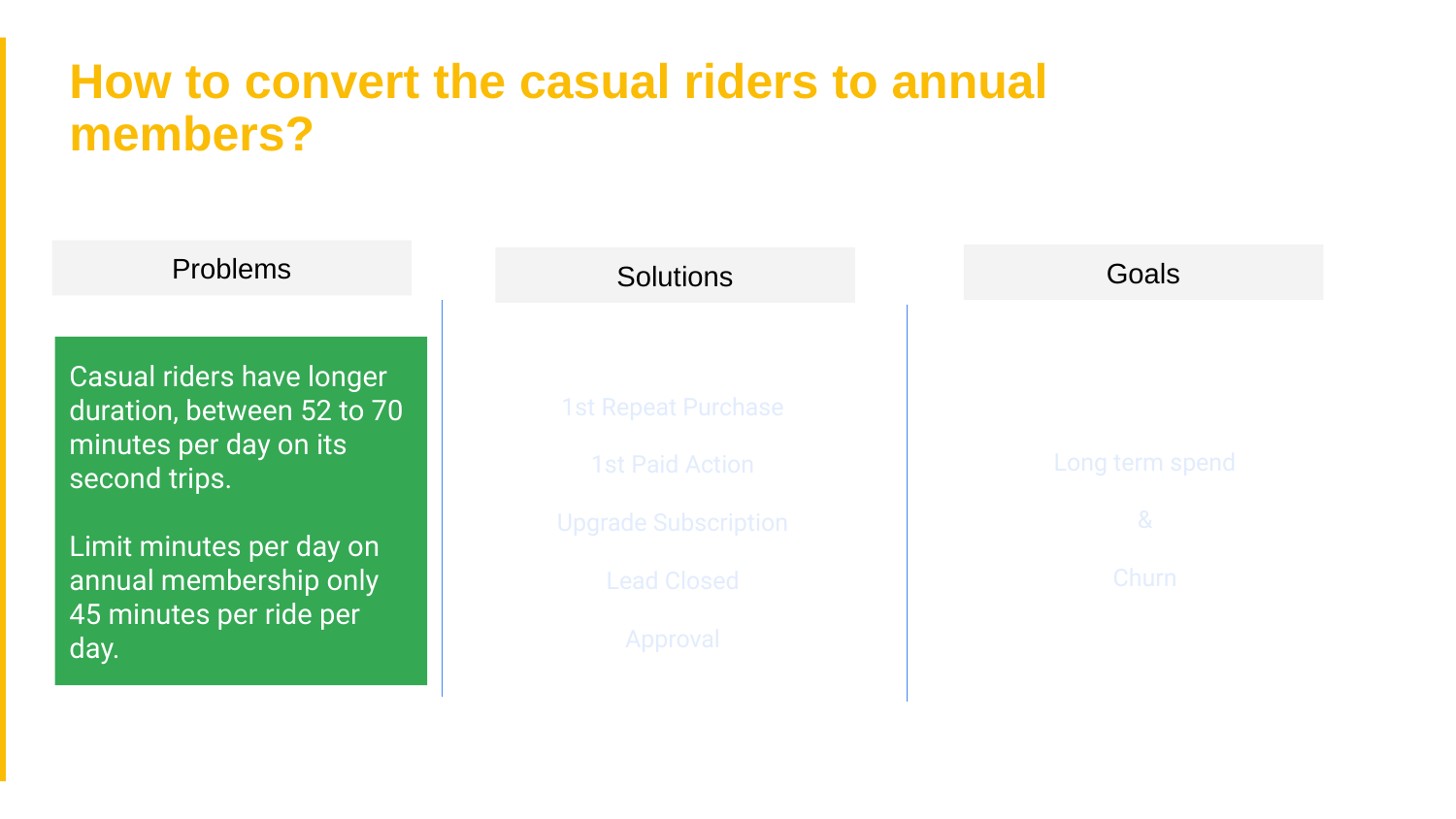

# How to convert the casual riders to annual members?
Problems
Goals
Solutions
First purchase

App Install

Subscription Sign Up

Lead Submitted

Application
Long term spend

&

Churn
1st Repeat Purchase

1st Paid Action

Upgrade Subscription

Lead Closed

Approval

Casual riders have longer duration, between 52 to 70 minutes per day on its second trips.

Limit minutes per day on annual membership only 45 minutes per ride per day.